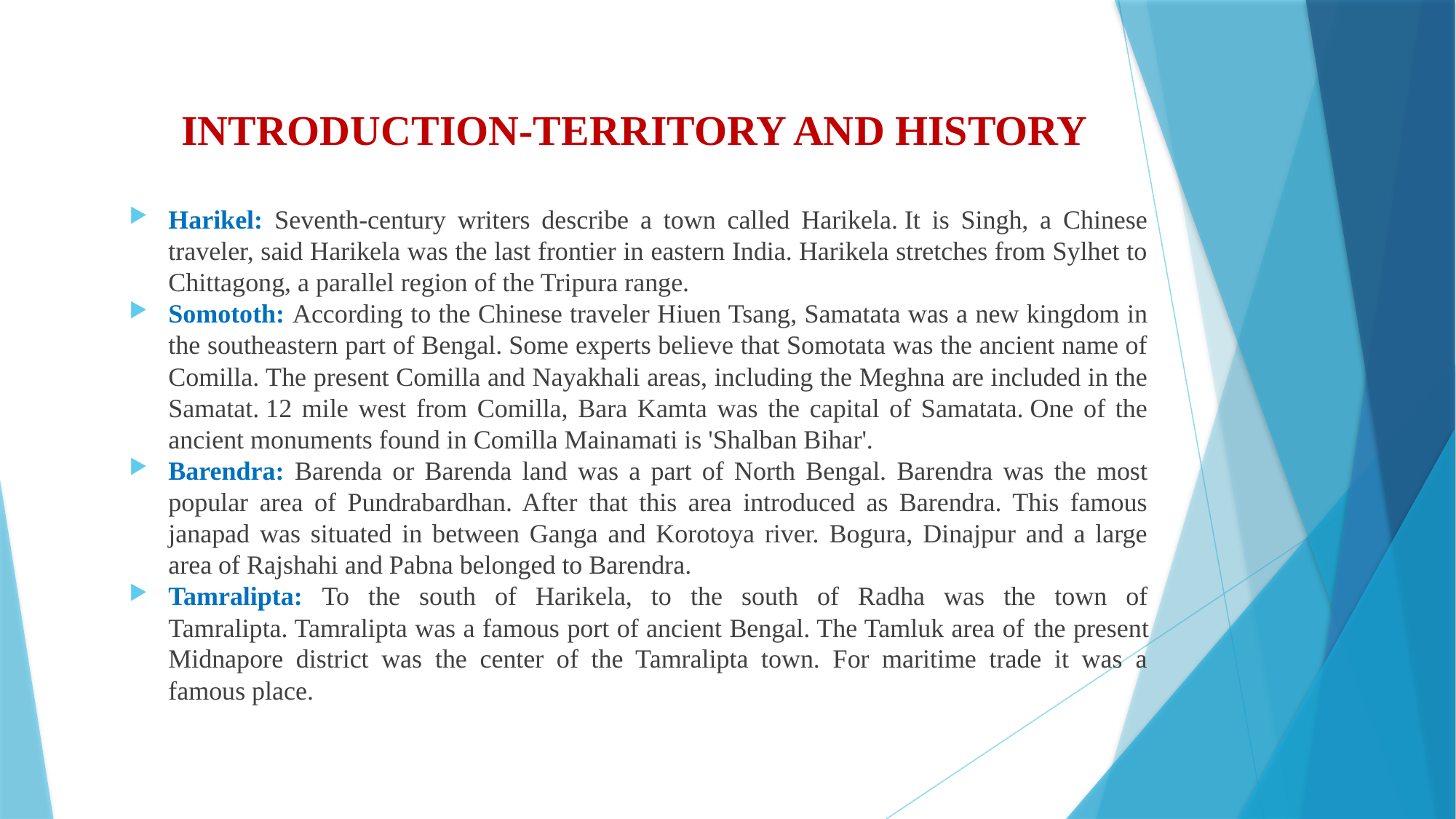

# INTRODUCTION-TERRITORY AND HISTORY
Harikel: Seventh-century writers describe a town called Harikela. It is Singh, a Chinese traveler, said Harikela was the last frontier in eastern India. Harikela stretches from Sylhet to Chittagong, a parallel region of the Tripura range.
Somototh: According to the Chinese traveler Hiuen Tsang, Samatata was a new kingdom in the southeastern part of Bengal. Some experts believe that Somotata was the ancient name of Comilla. The present Comilla and Nayakhali areas, including the Meghna are included in the Samatat. 12 mile west from Comilla, Bara Kamta was the capital of Samatata. One of the ancient monuments found in Comilla Mainamati is 'Shalban Bihar'.
Barendra: Barenda or Barenda land was a part of North Bengal. Barendra was the most popular area of Pundrabardhan. After that this area introduced as Barendra. This famous janapad was situated in between Ganga and Korotoya river. Bogura, Dinajpur and a large area of Rajshahi and Pabna belonged to Barendra.
Tamralipta: To the south of Harikela, to the south of Radha was the town of Tamralipta. Tamralipta was a famous port of ancient Bengal. The Tamluk area of ​​the present Midnapore district was the center of the Tamralipta town. For maritime trade it was  a famous place.